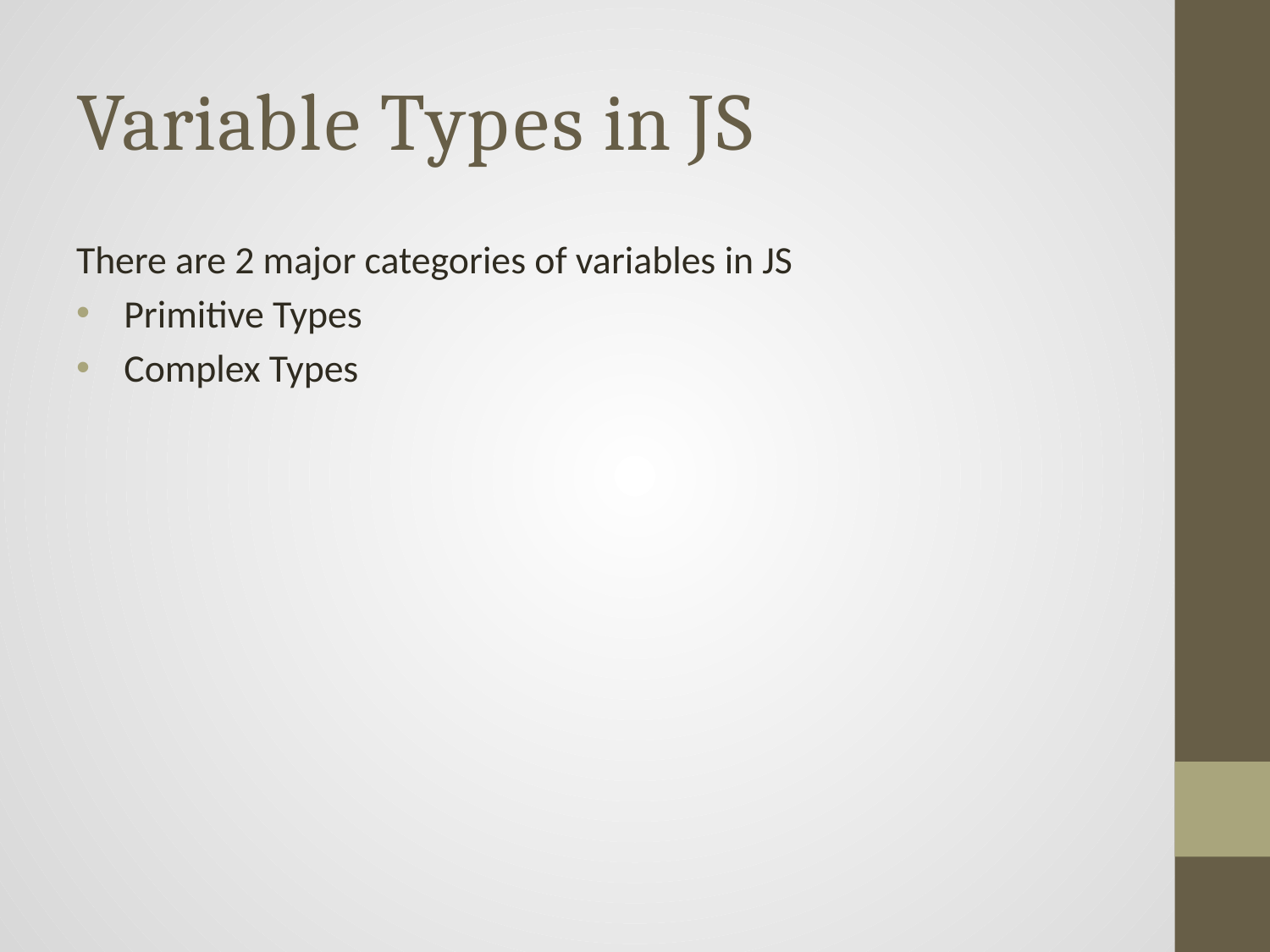

# Variable Types in JS
There are 2 major categories of variables in JS
Primitive Types
Complex Types